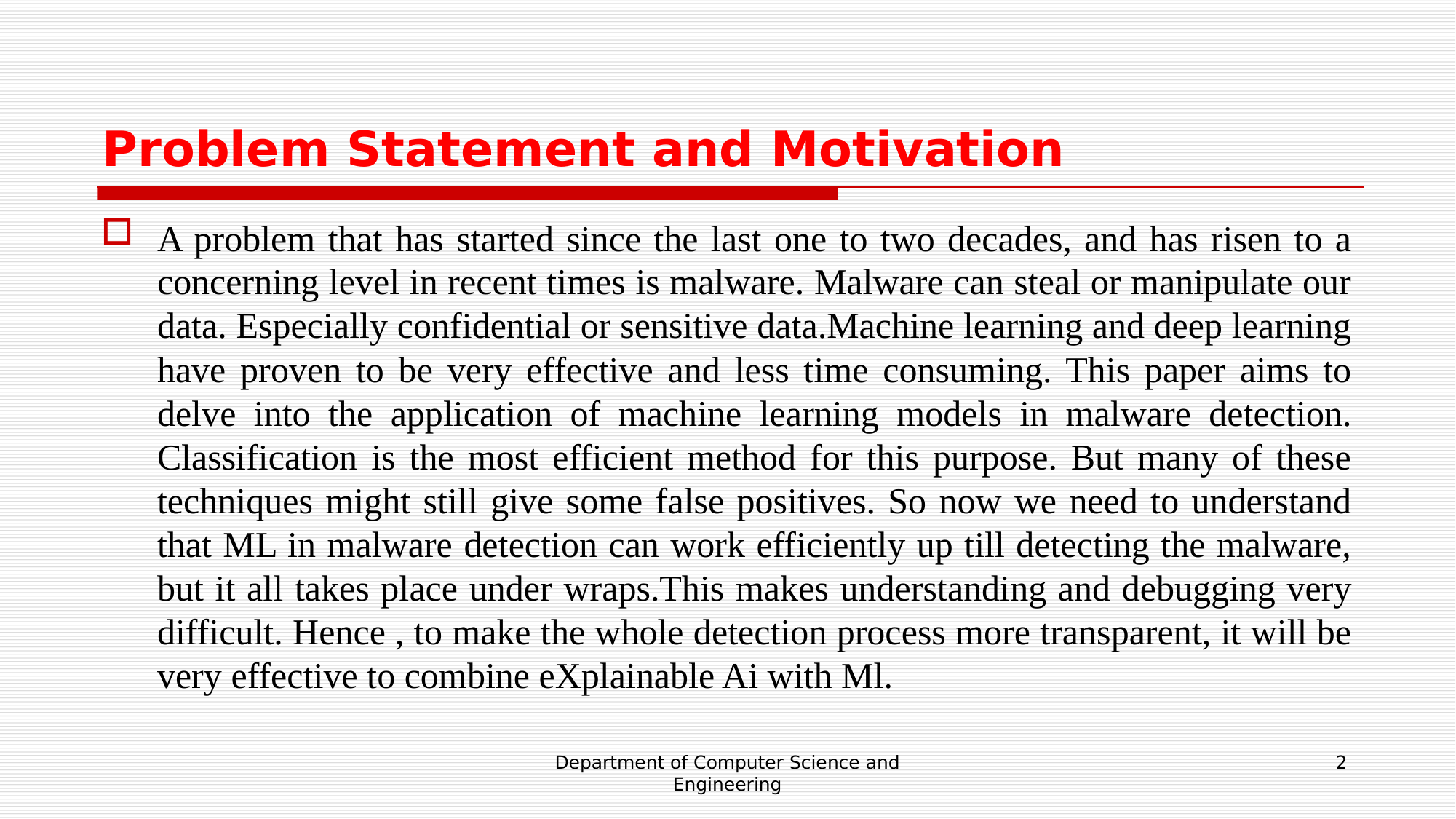

# Problem Statement and Motivation
A problem that has started since the last one to two decades, and has risen to a concerning level in recent times is malware. Malware can steal or manipulate our data. Especially confidential or sensitive data.Machine learning and deep learning have proven to be very effective and less time consuming. This paper aims to delve into the application of machine learning models in malware detection. Classification is the most efficient method for this purpose. But many of these techniques might still give some false positives. So now we need to understand that ML in malware detection can work efficiently up till detecting the malware, but it all takes place under wraps.This makes understanding and debugging very difficult. Hence , to make the whole detection process more transparent, it will be very effective to combine eXplainable Ai with Ml.
Department of Computer Science and Engineering
2